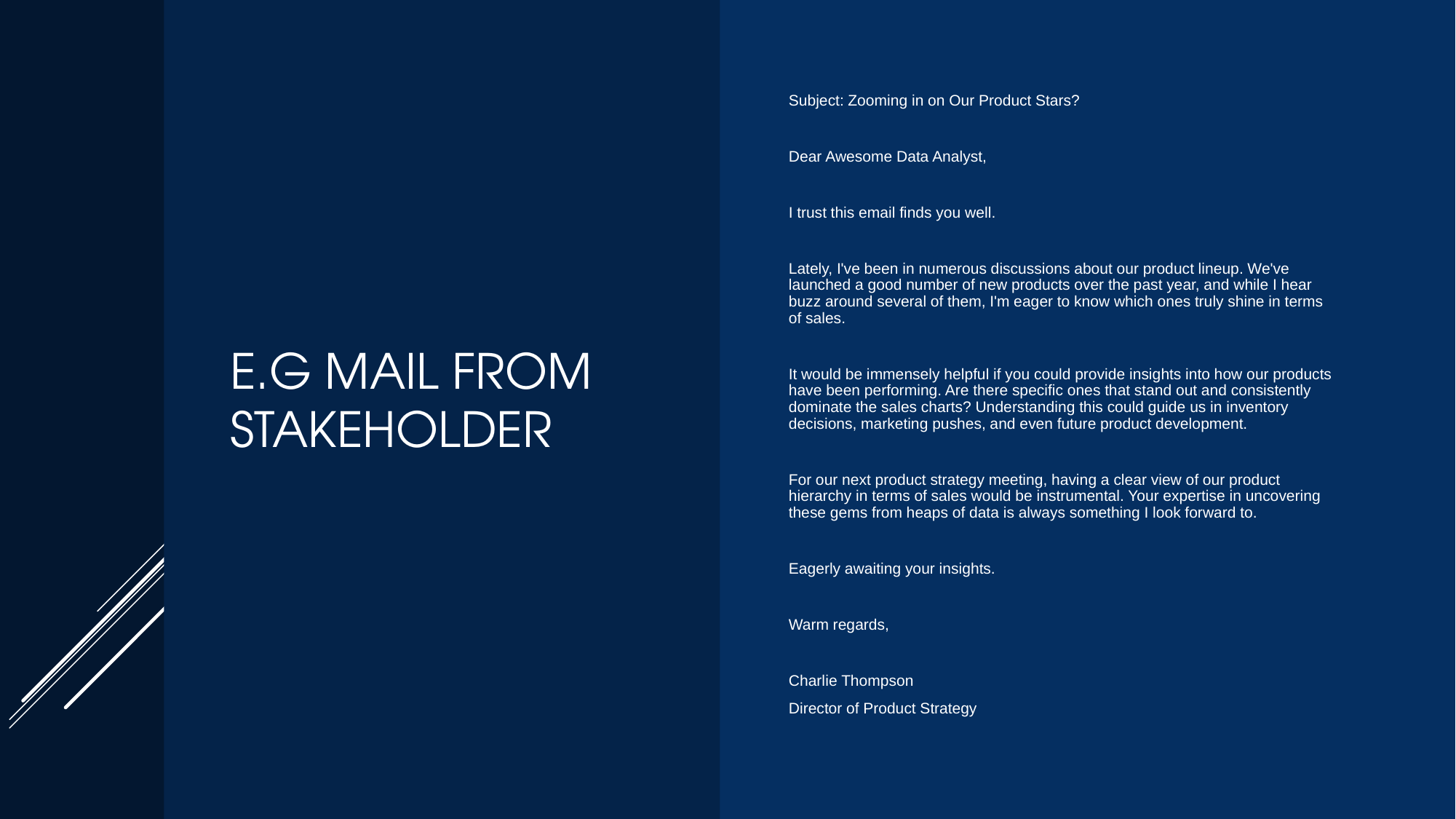

# e.G Mail From Stakeholder
Subject: Zooming in on Our Product Stars?

Dear Awesome Data Analyst,

I trust this email finds you well.

Lately, I've been in numerous discussions about our product lineup. We've launched a good number of new products over the past year, and while I hear buzz around several of them, I'm eager to know which ones truly shine in terms of sales.

It would be immensely helpful if you could provide insights into how our products have been performing. Are there specific ones that stand out and consistently dominate the sales charts? Understanding this could guide us in inventory decisions, marketing pushes, and even future product development.

For our next product strategy meeting, having a clear view of our product hierarchy in terms of sales would be instrumental. Your expertise in uncovering these gems from heaps of data is always something I look forward to.

Eagerly awaiting your insights.

Warm regards,

Charlie Thompson
Director of Product Strategy